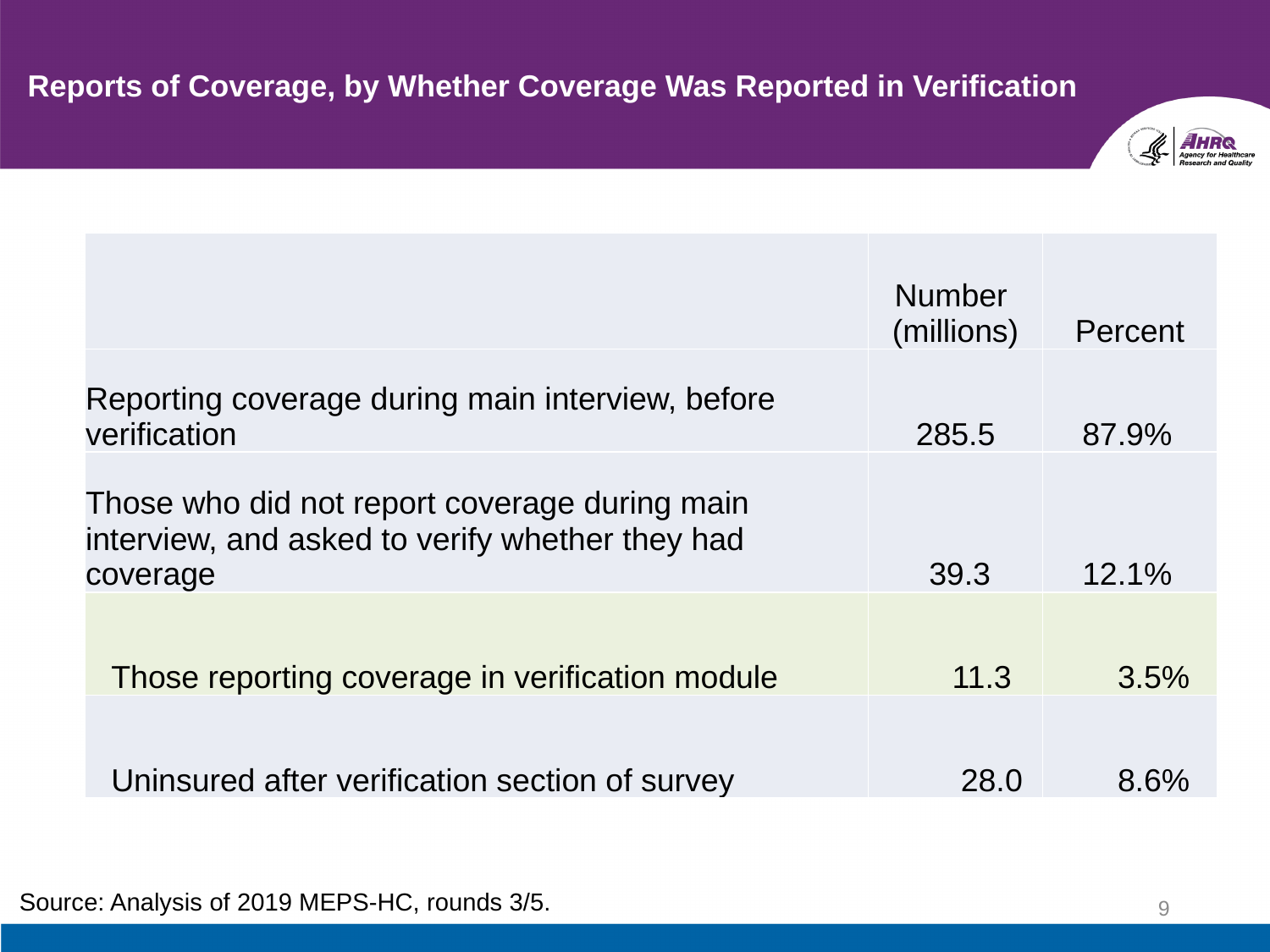

# Reports of Coverage, by Whether Coverage Was Reported in Verification
|  | Number (millions) | Percent |
| --- | --- | --- |
| Reporting coverage during main interview, before verification | 285.5 | 87.9% |
| Those who did not report coverage during main interview, and asked to verify whether they had coverage | 39.3 | 12.1% |
| Those reporting coverage in verification module | 11.3 | 3.5% |
| Uninsured after verification section of survey | 28.0 | 8.6% |
 Source: Analysis of 2019 MEPS-HC, rounds 3/5.
9